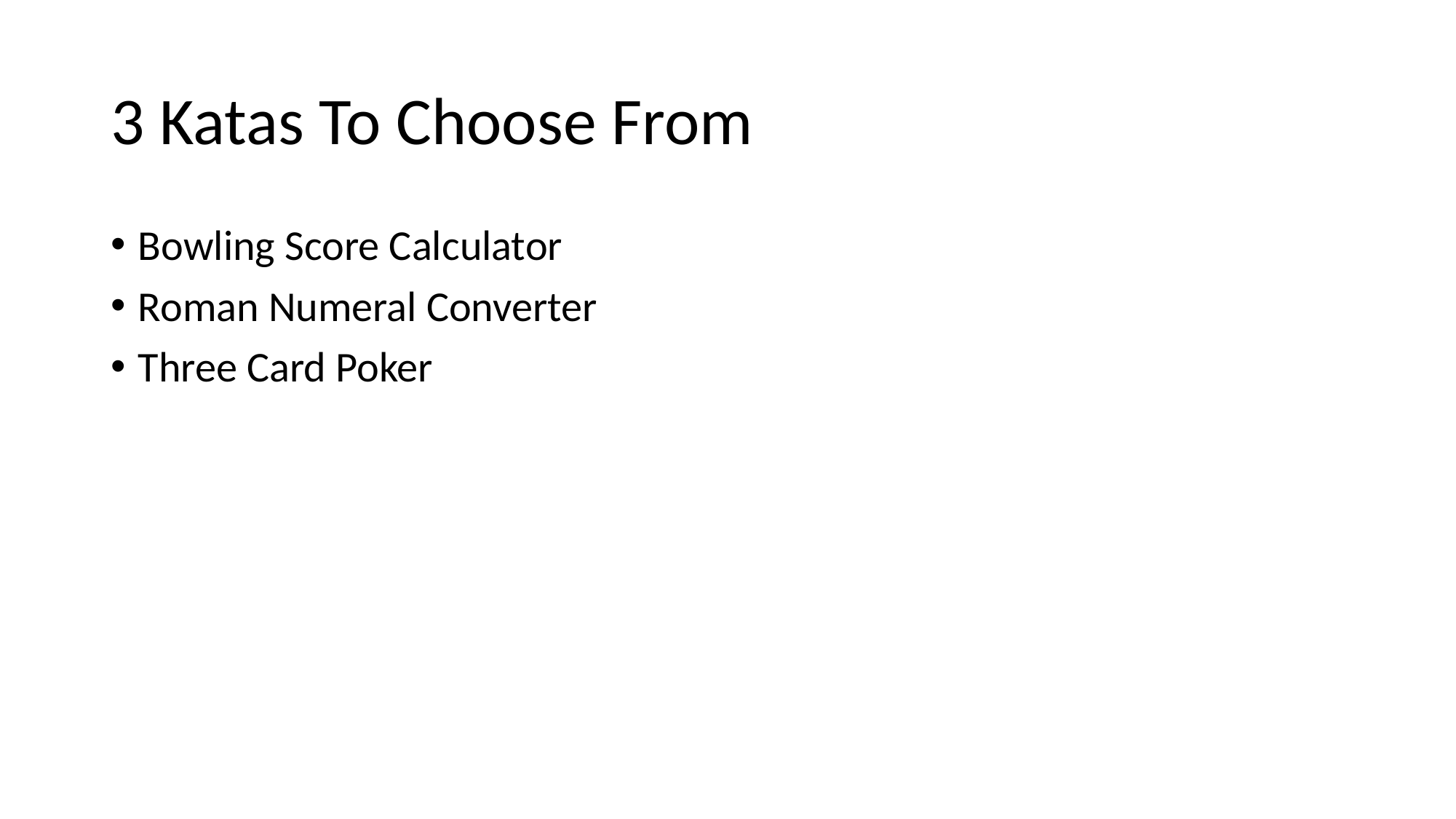

# 3 Katas To Choose From
Bowling Score Calculator
Roman Numeral Converter
Three Card Poker